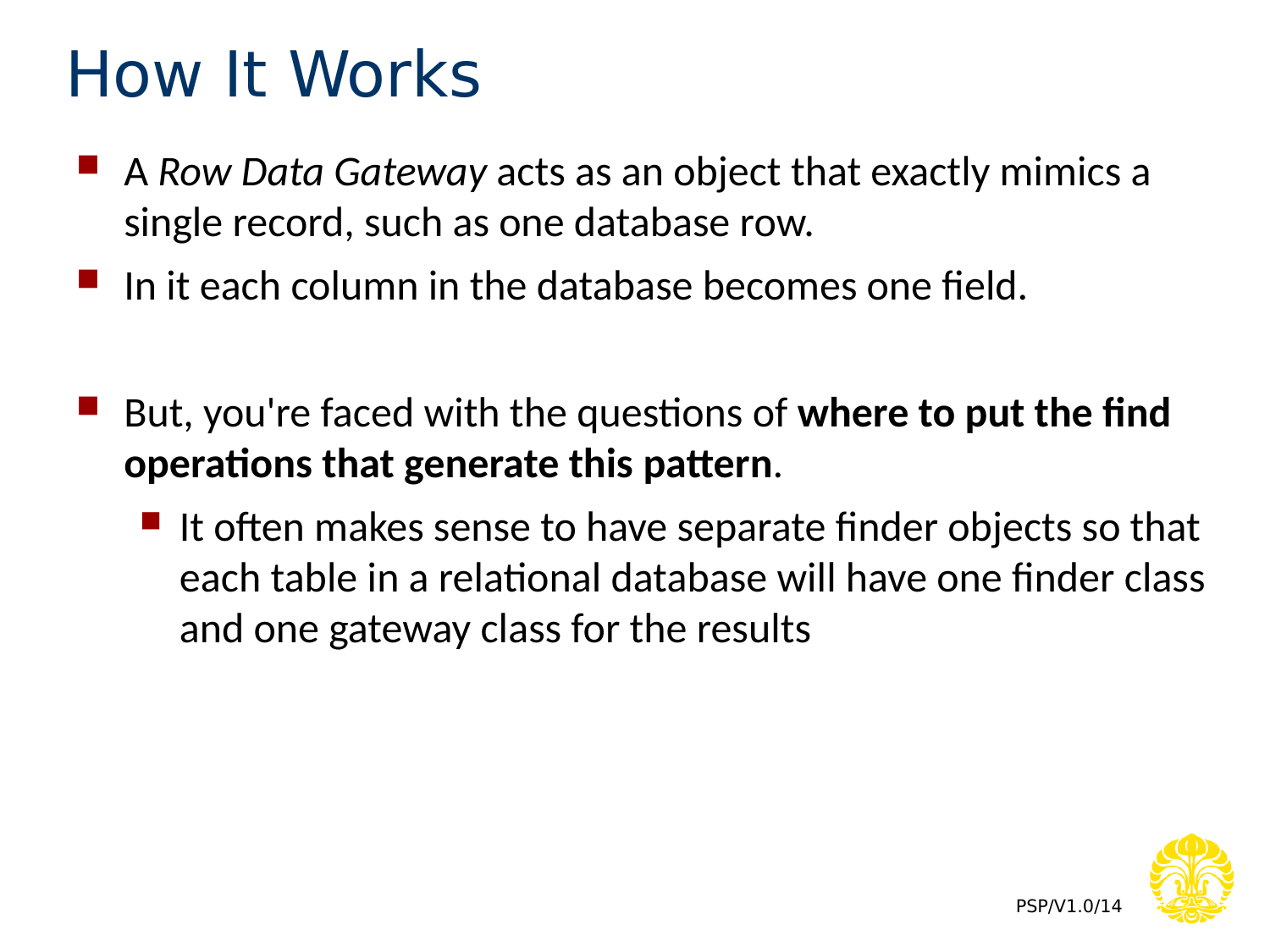

# How It Works
A Row Data Gateway acts as an object that exactly mimics a single record, such as one database row.
In it each column in the database becomes one field.

But, you're faced with the questions of where to put the find operations that generate this pattern.
It often makes sense to have separate finder objects so that each table in a relational database will have one finder class and one gateway class for the results